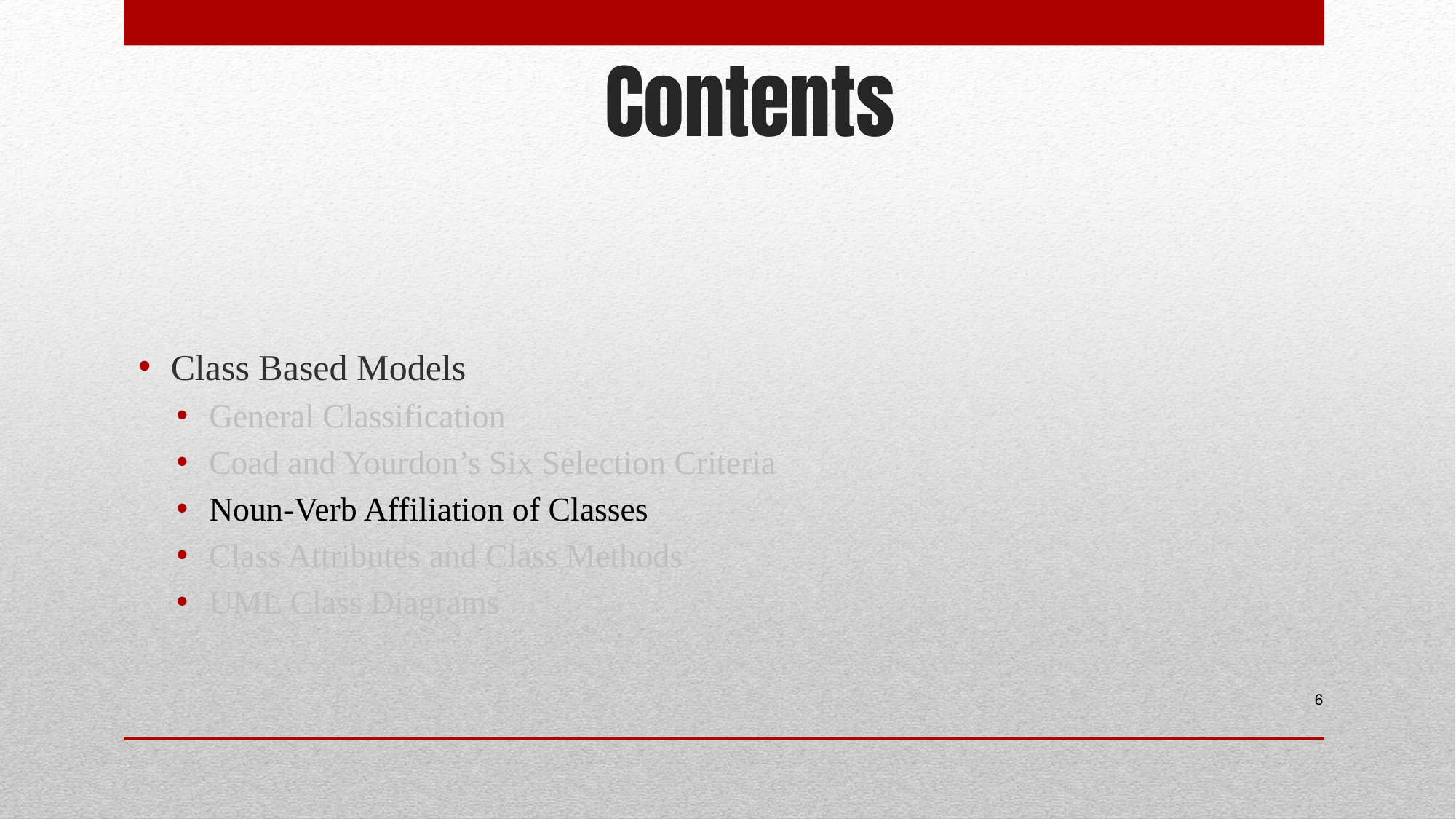

# Contents
Class Based Models
General Classification
Coad and Yourdon’s Six Selection Criteria
Noun-Verb Affiliation of Classes
Class Attributes and Class Methods
UML Class Diagrams

6